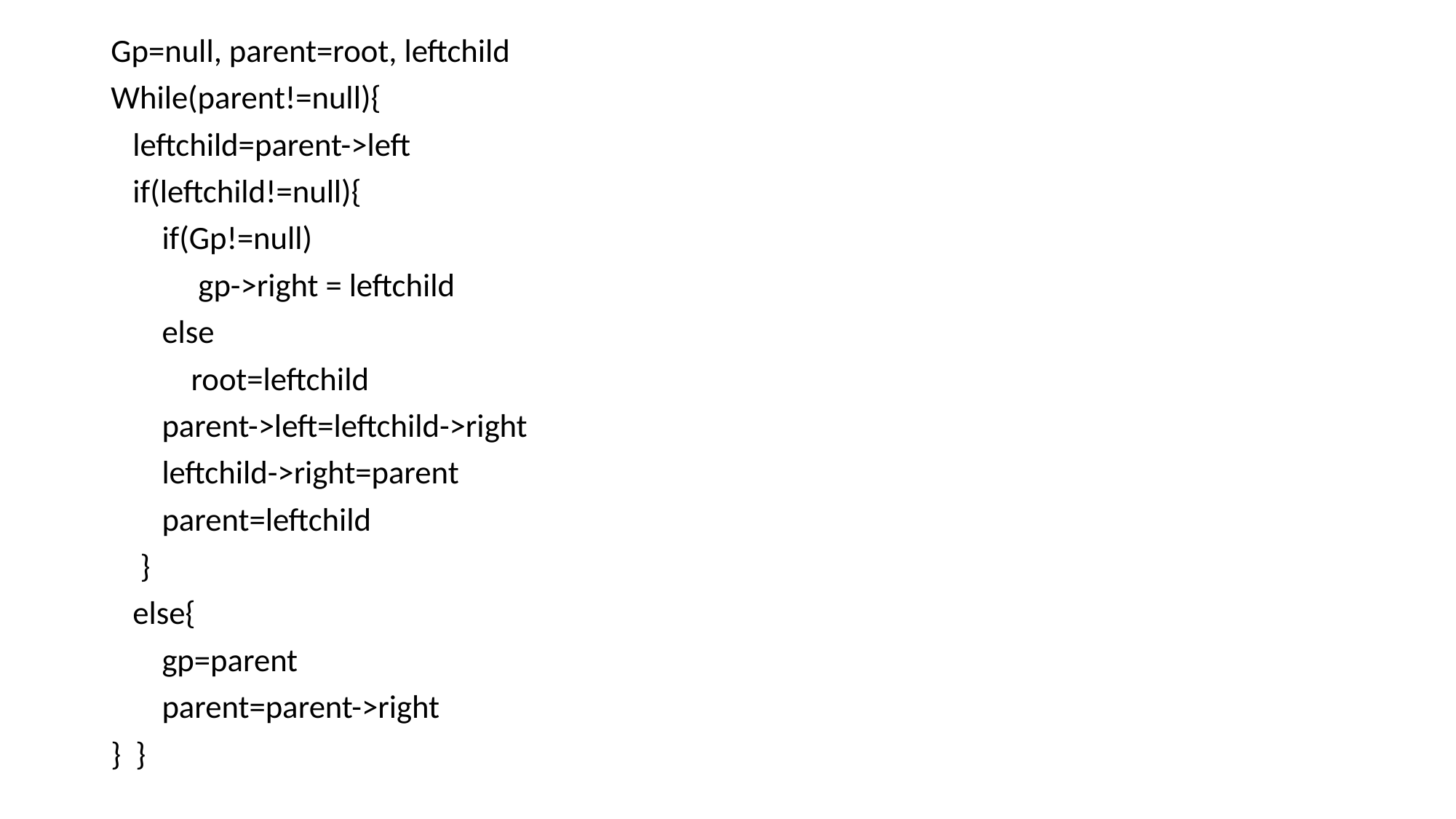

Gp=null, parent=root, leftchild
While(parent!=null){
   leftchild=parent->left
   if(leftchild!=null){
       if(Gp!=null)
            gp->right = leftchild
       else
           root=leftchild
       parent->left=leftchild->right
       leftchild->right=parent
       parent=leftchild
    }
   else{
       gp=parent
       parent=parent->right
}  }